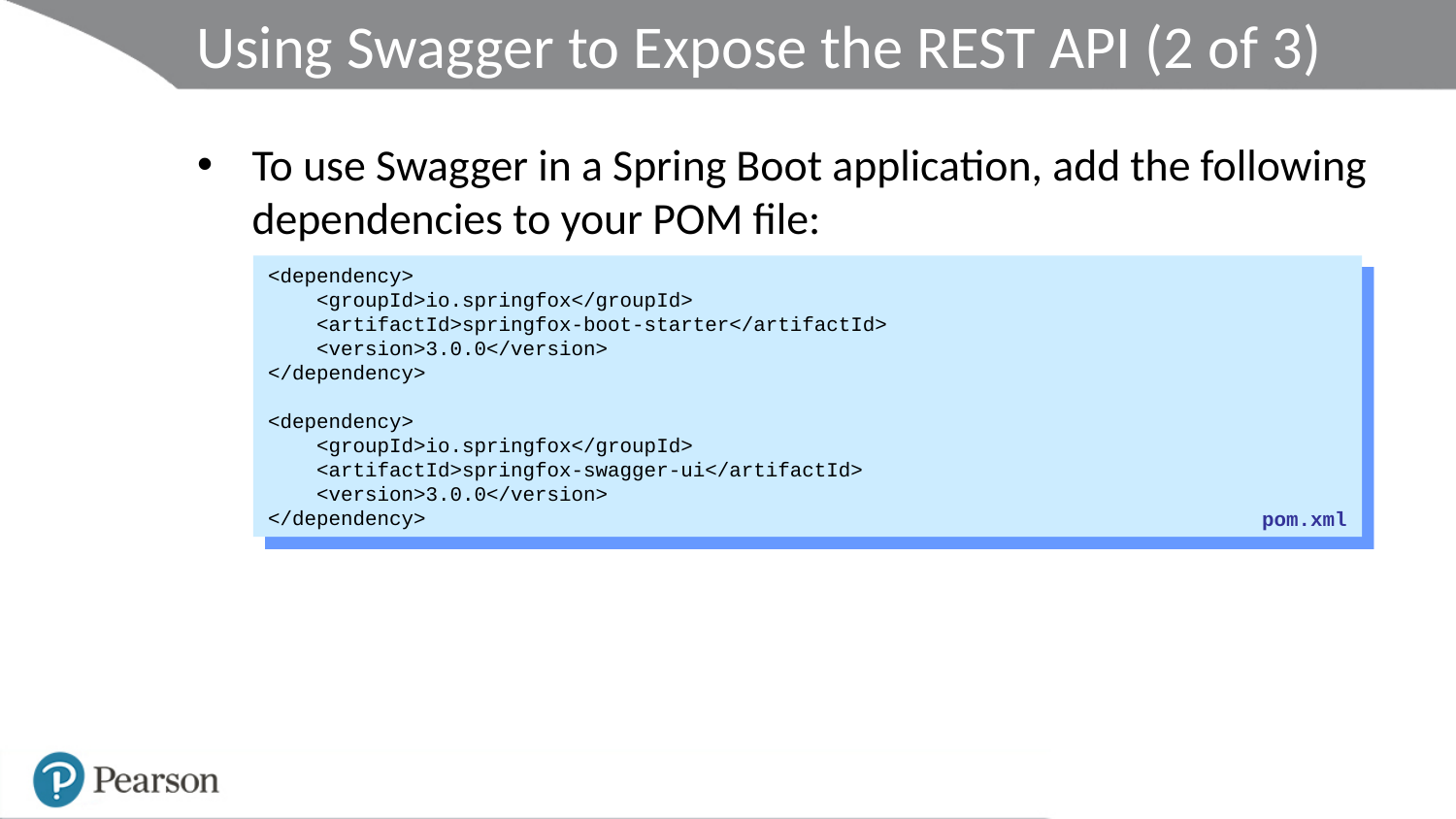

# Using Swagger to Expose the REST API (2 of 3)
To use Swagger in a Spring Boot application, add the following dependencies to your POM file:
<dependency>
    <groupId>io.springfox</groupId>
    <artifactId>springfox-boot-starter</artifactId>
    <version>3.0.0</version>
</dependency>

<dependency>
    <groupId>io.springfox</groupId>
    <artifactId>springfox-swagger-ui</artifactId>
    <version>3.0.0</version>
</dependency>
pom.xml